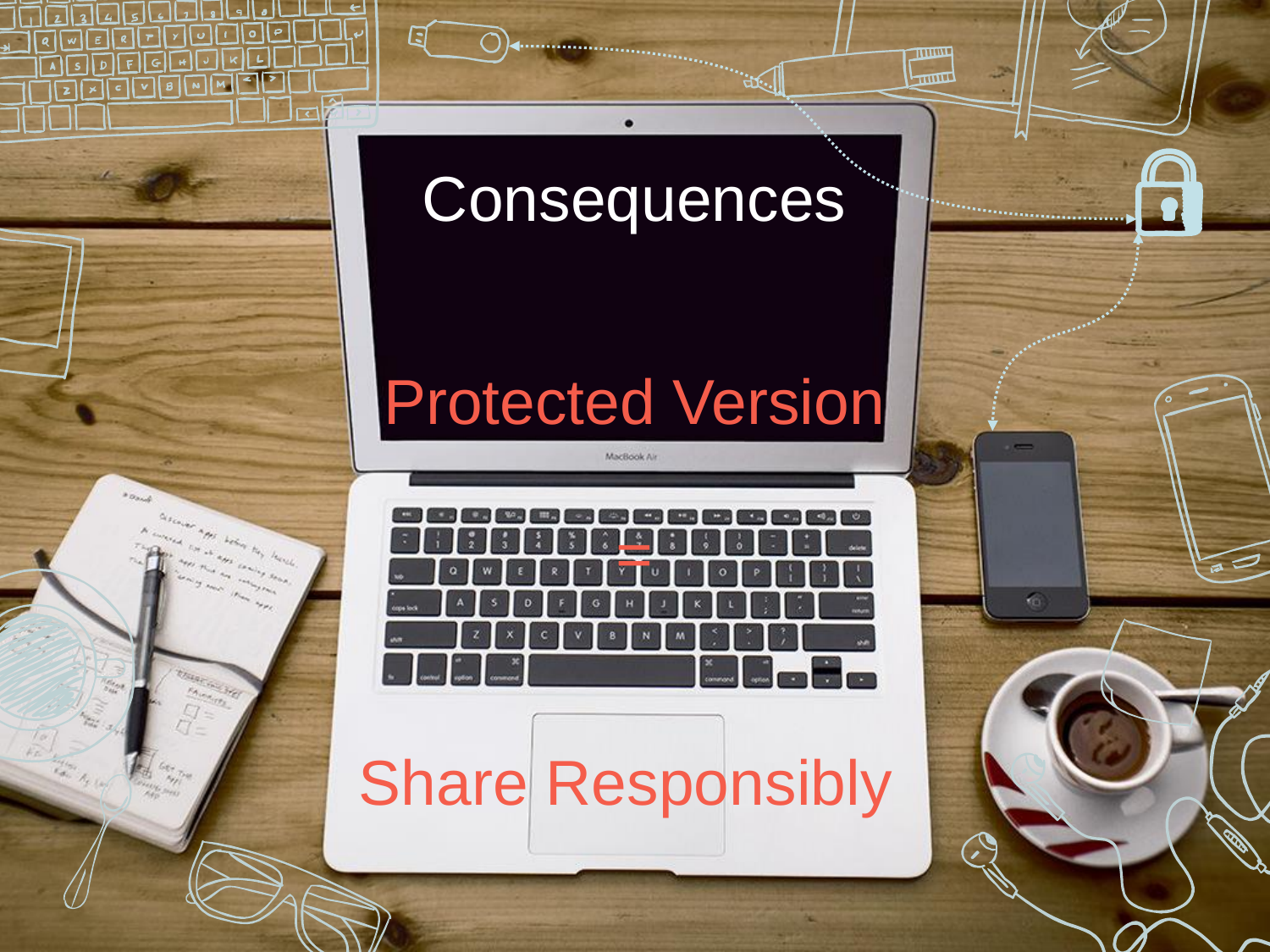

# Consequences
Protected Version
=
Share Responsibly